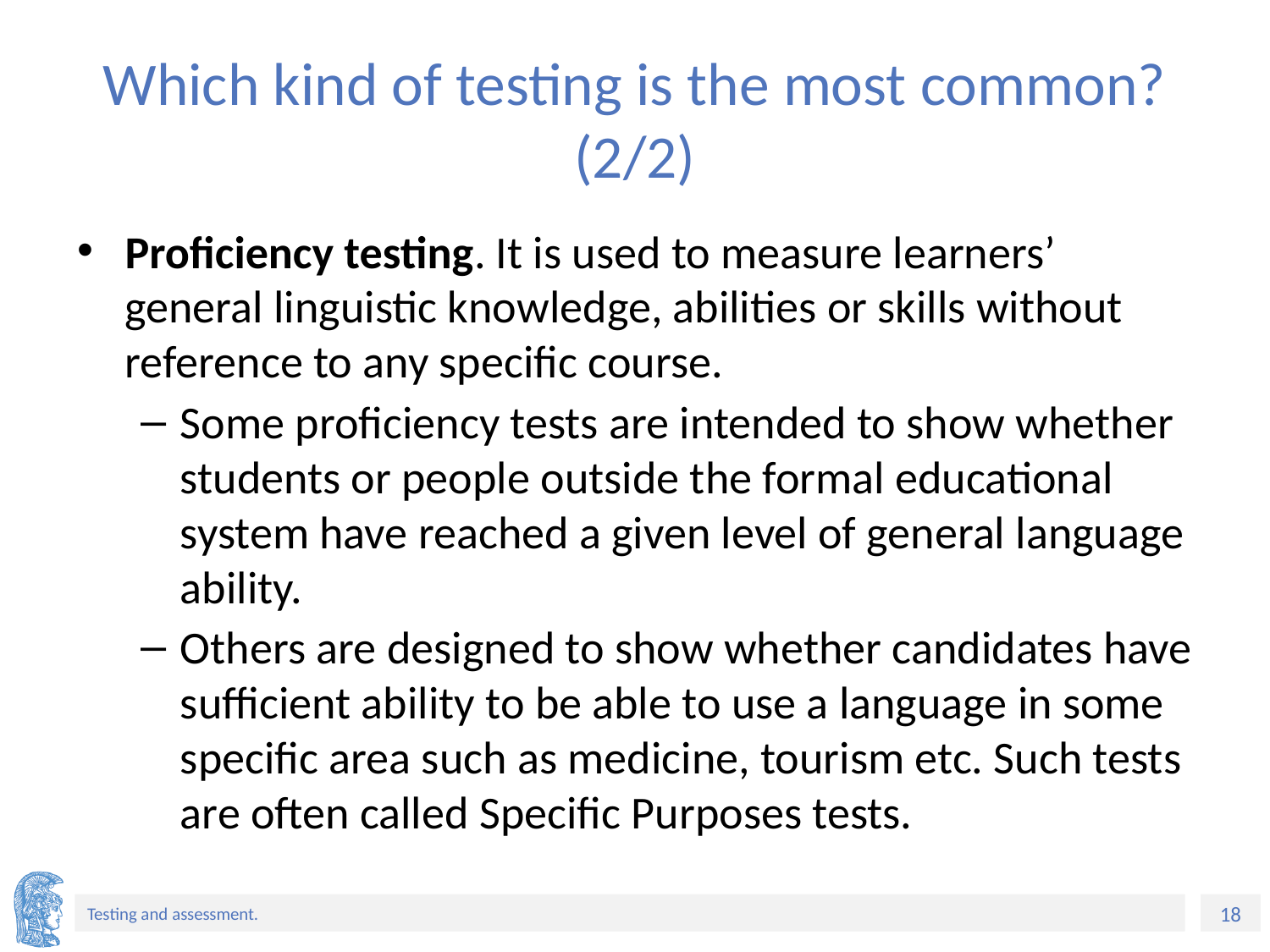

# Which kind of testing is the most common? (2/2)
Proficiency testing. It is used to measure learners’ general linguistic knowledge, abilities or skills without reference to any specific course.
Some proficiency tests are intended to show whether students or people outside the formal educational system have reached a given level of general language ability.
Others are designed to show whether candidates have sufficient ability to be able to use a language in some specific area such as medicine, tourism etc. Such tests are often called Specific Purposes tests.